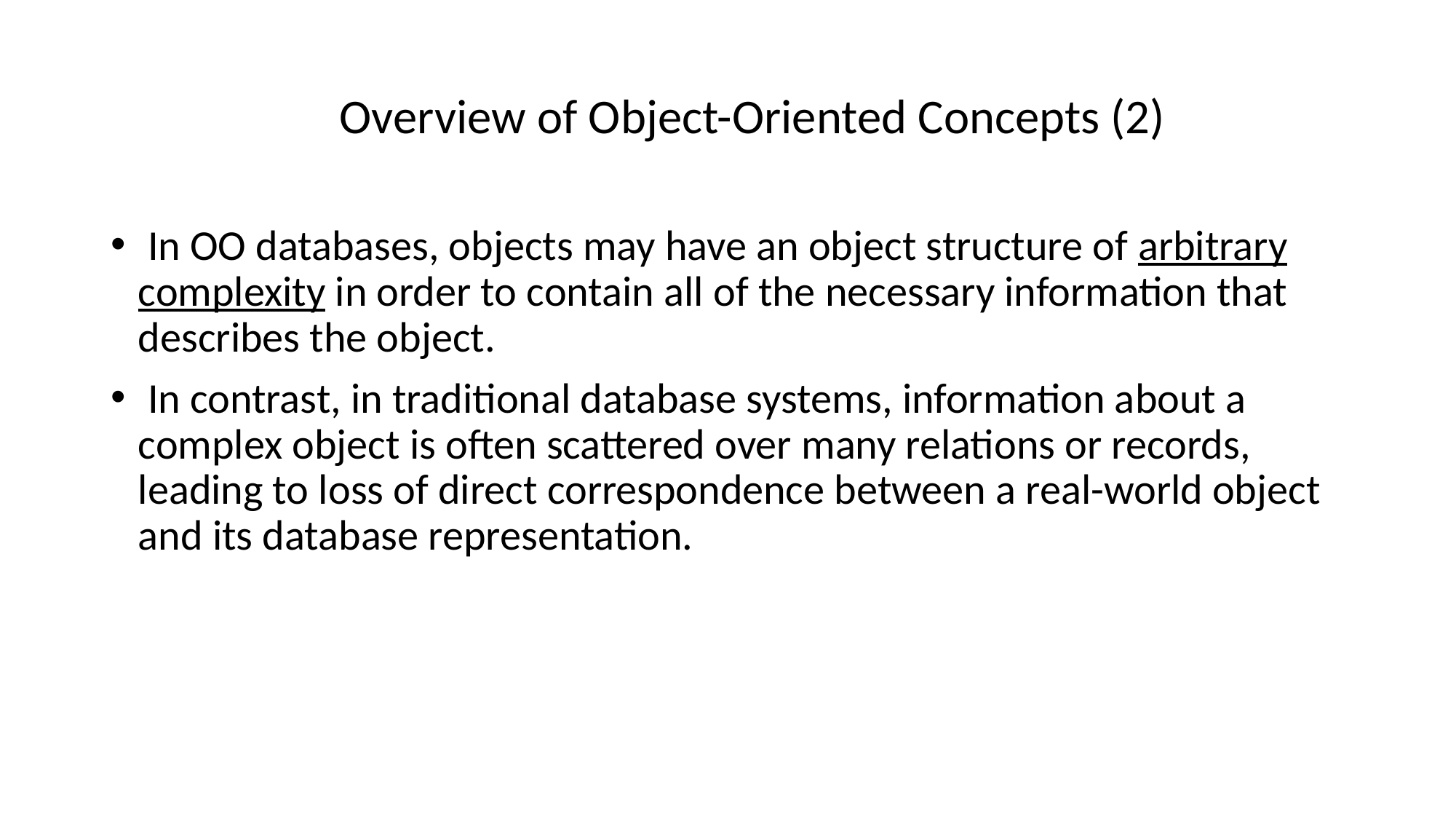

# Overview of Object-Oriented Concepts (2)
 In OO databases, objects may have an object structure of arbitrary complexity in order to contain all of the necessary information that describes the object.
 In contrast, in traditional database systems, information about a complex object is often scattered over many relations or records, leading to loss of direct correspondence between a real-world object and its database representation.